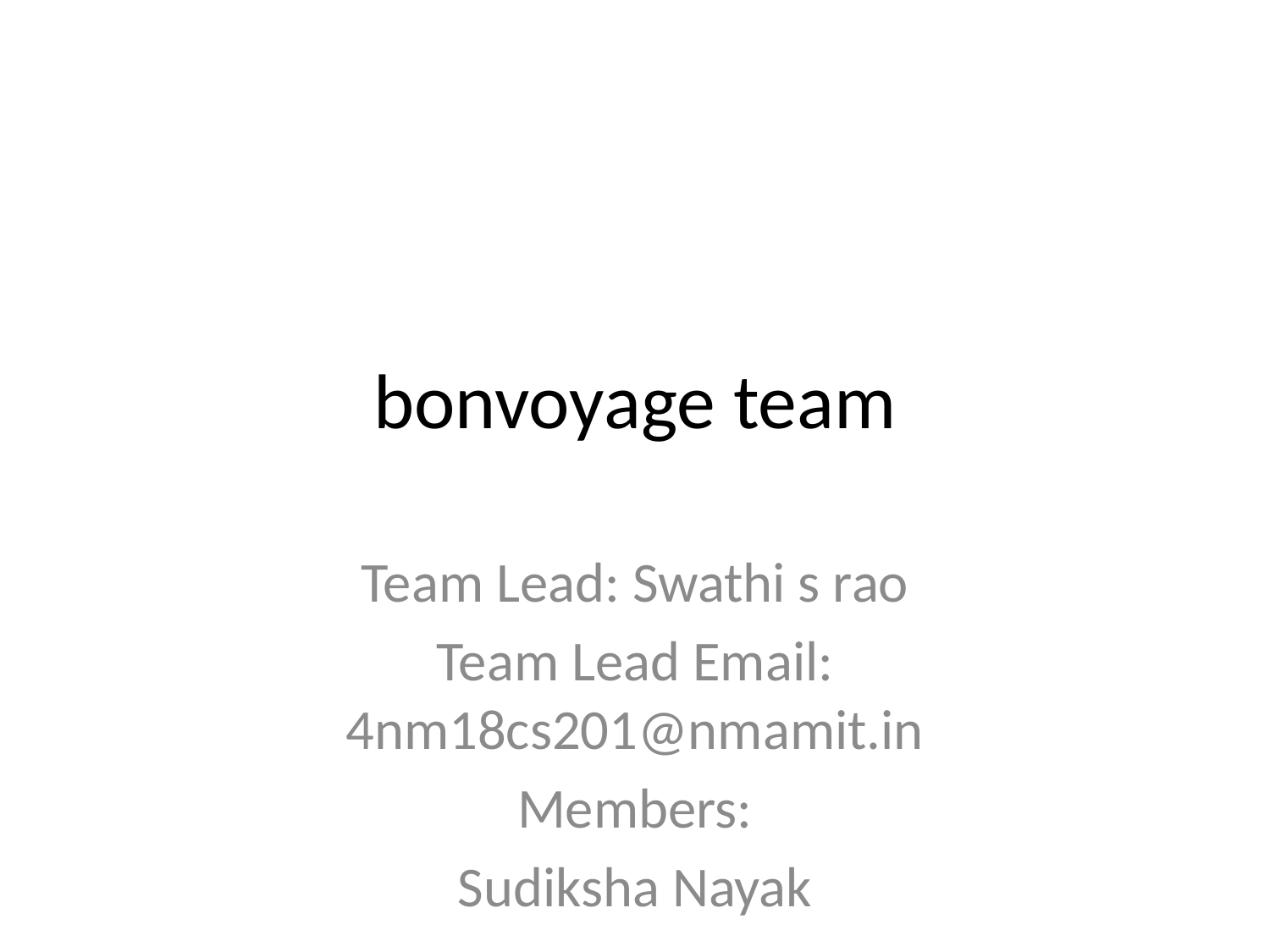

# bonvoyage team
Team Lead: Swathi s rao
Team Lead Email: 4nm18cs201@nmamit.in
Members:
Sudiksha Nayak